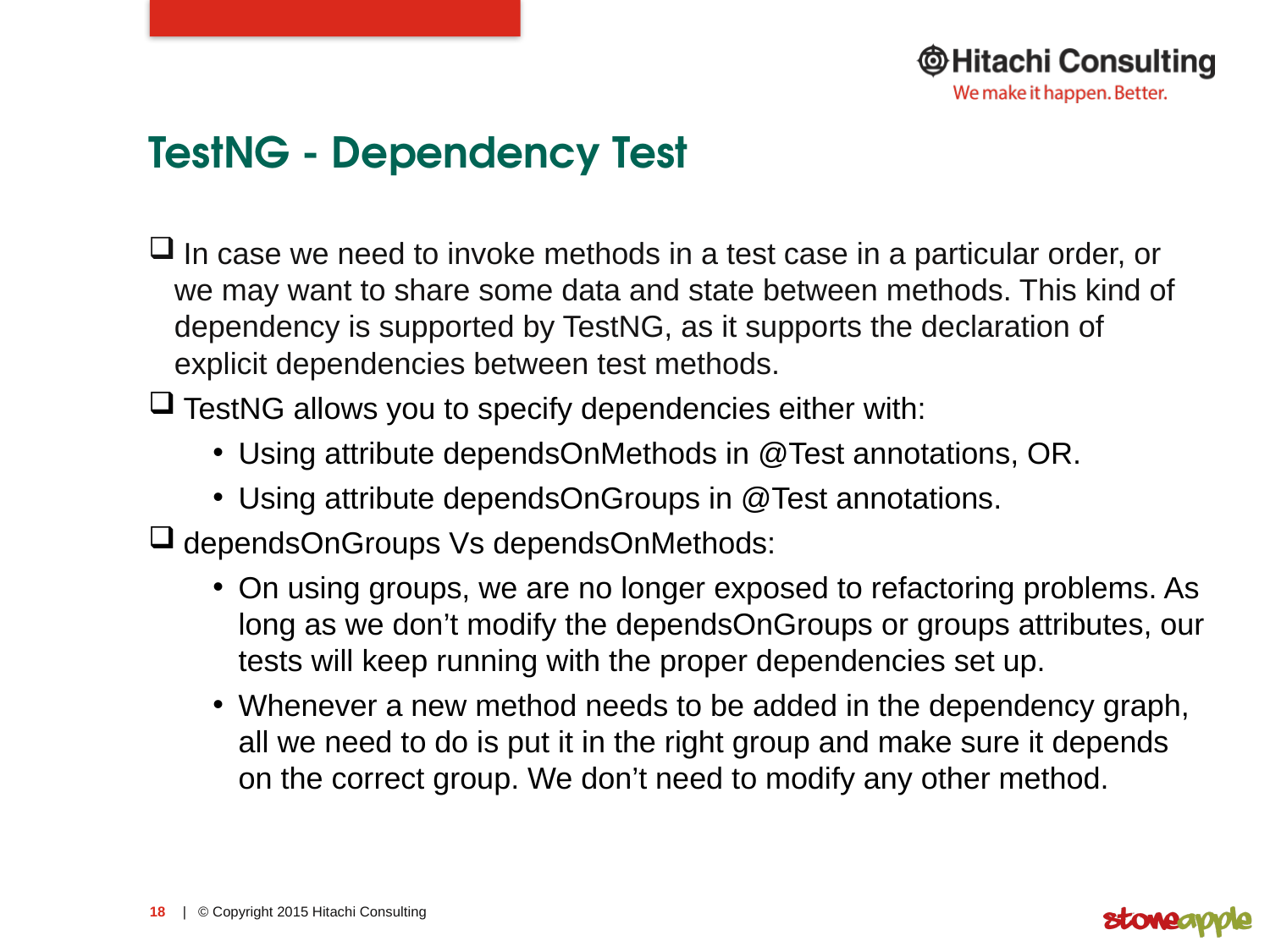

# TestNG - Dependency Test
 In case we need to invoke methods in a test case in a particular order, or we may want to share some data and state between methods. This kind of dependency is supported by TestNG, as it supports the declaration of explicit dependencies between test methods.
 TestNG allows you to specify dependencies either with:
Using attribute dependsOnMethods in @Test annotations, OR.
Using attribute dependsOnGroups in @Test annotations.
 dependsOnGroups Vs dependsOnMethods:
On using groups, we are no longer exposed to refactoring problems. As long as we don’t modify the dependsOnGroups or groups attributes, our tests will keep running with the proper dependencies set up.
Whenever a new method needs to be added in the dependency graph, all we need to do is put it in the right group and make sure it depends on the correct group. We don’t need to modify any other method.